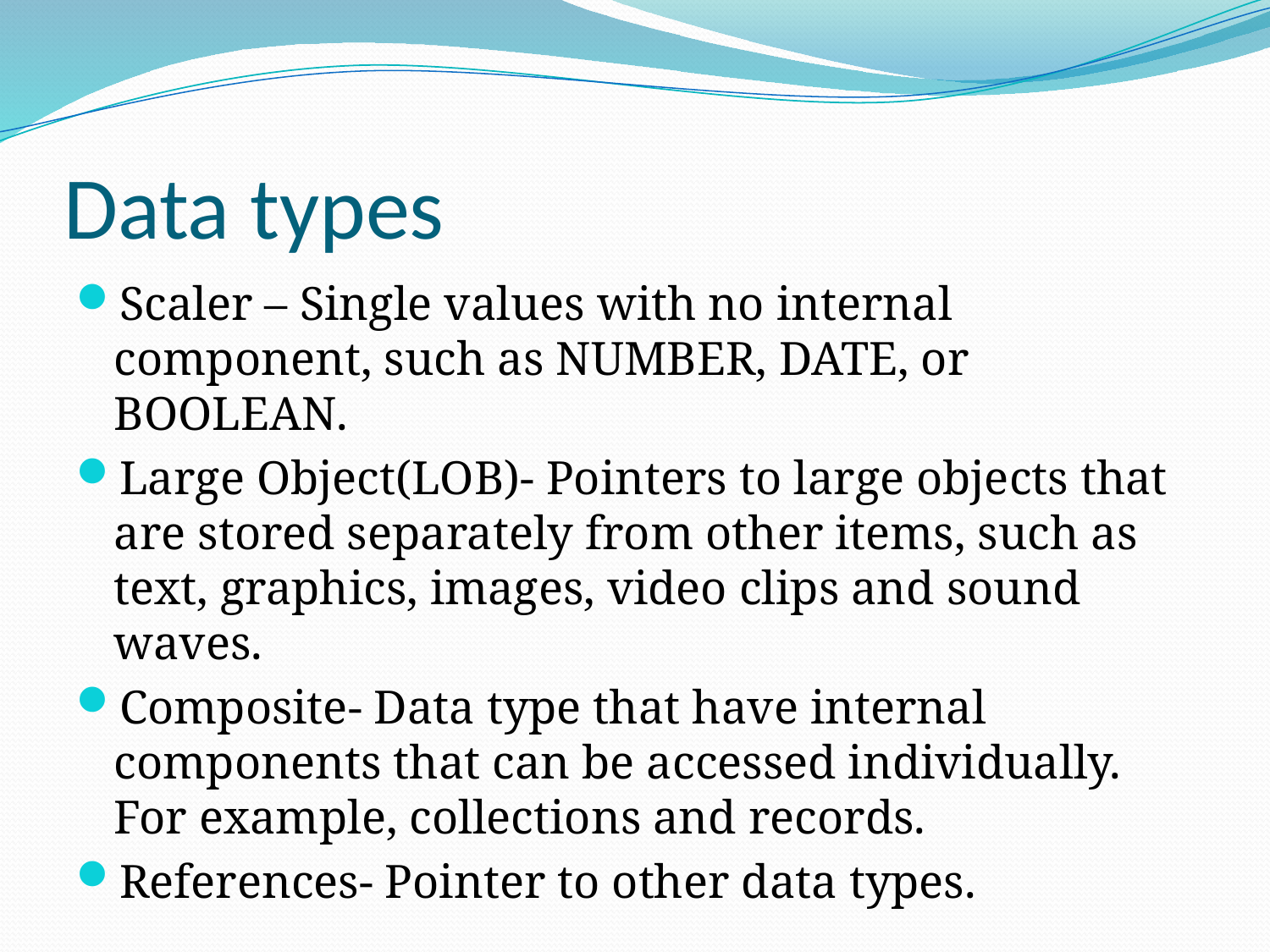

# Data types
Scaler – Single values with no internal component, such as NUMBER, DATE, or BOOLEAN.
Large Object(LOB)- Pointers to large objects that are stored separately from other items, such as text, graphics, images, video clips and sound waves.
Composite- Data type that have internal components that can be accessed individually. For example, collections and records.
References- Pointer to other data types.